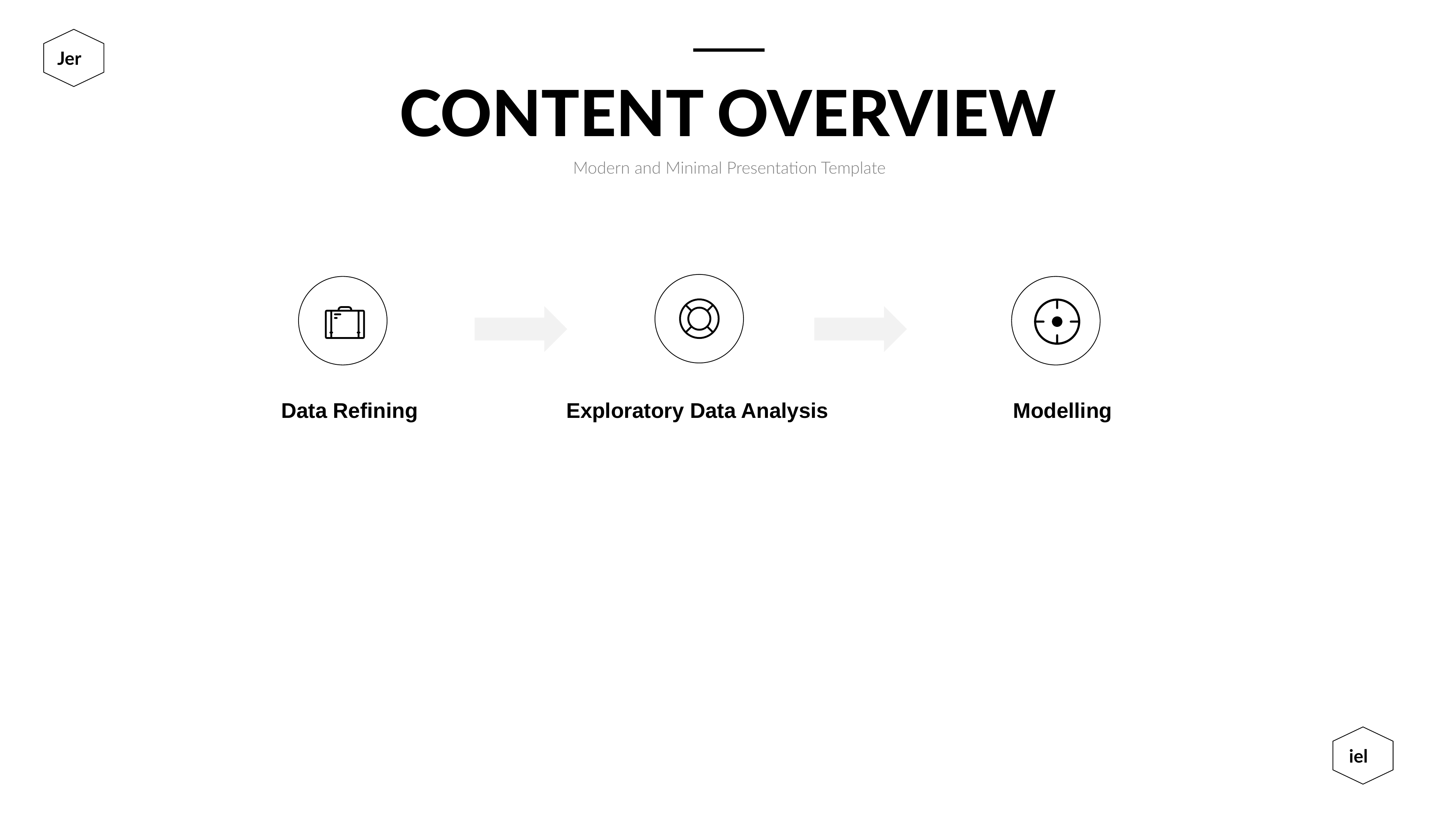

CONTENT OVERVIEW
Modern and Minimal Presentation Template

Exploratory Data Analysis
Data Refining
Modelling